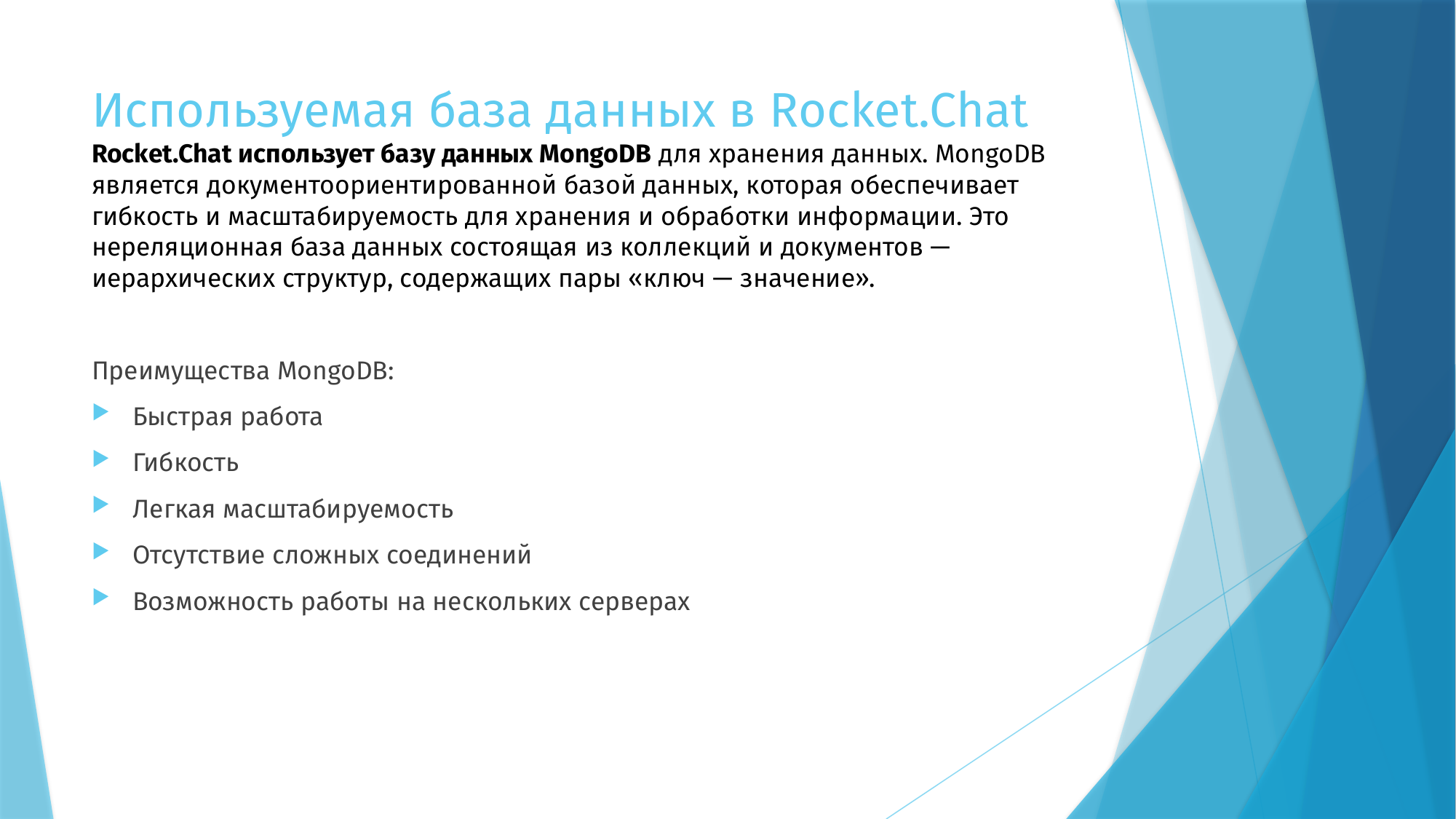

# Используемая база данных в Rocket.Chat
Rocket.Chat использует базу данных MongoDB для хранения данных. MongoDB является документоориентированной базой данных, которая обеспечивает гибкость и масштабируемость для хранения и обработки информации. Это нереляционная база данных состоящая из коллекций и документов — иерархических структур, содержащих пары «ключ — значение».

Преимущества MongoDB:
Быстрая работа
Гибкость
Легкая масштабируемость
Отсутствие сложных соединений
Возможность работы на нескольких серверах